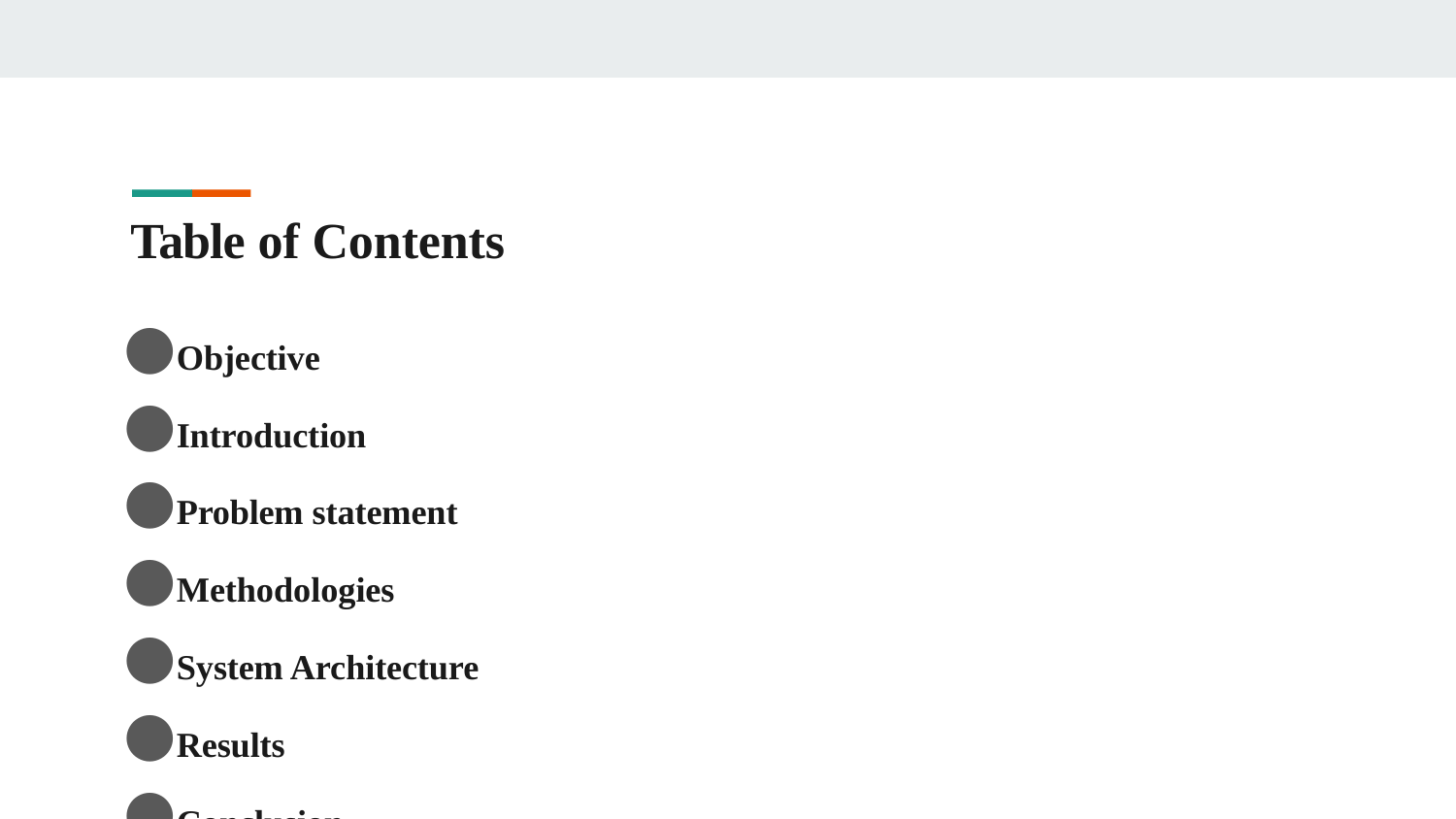

# Table of Contents
Objective
Introduction
Problem statement
Methodologies
System Architecture
Results
Conclusion
References